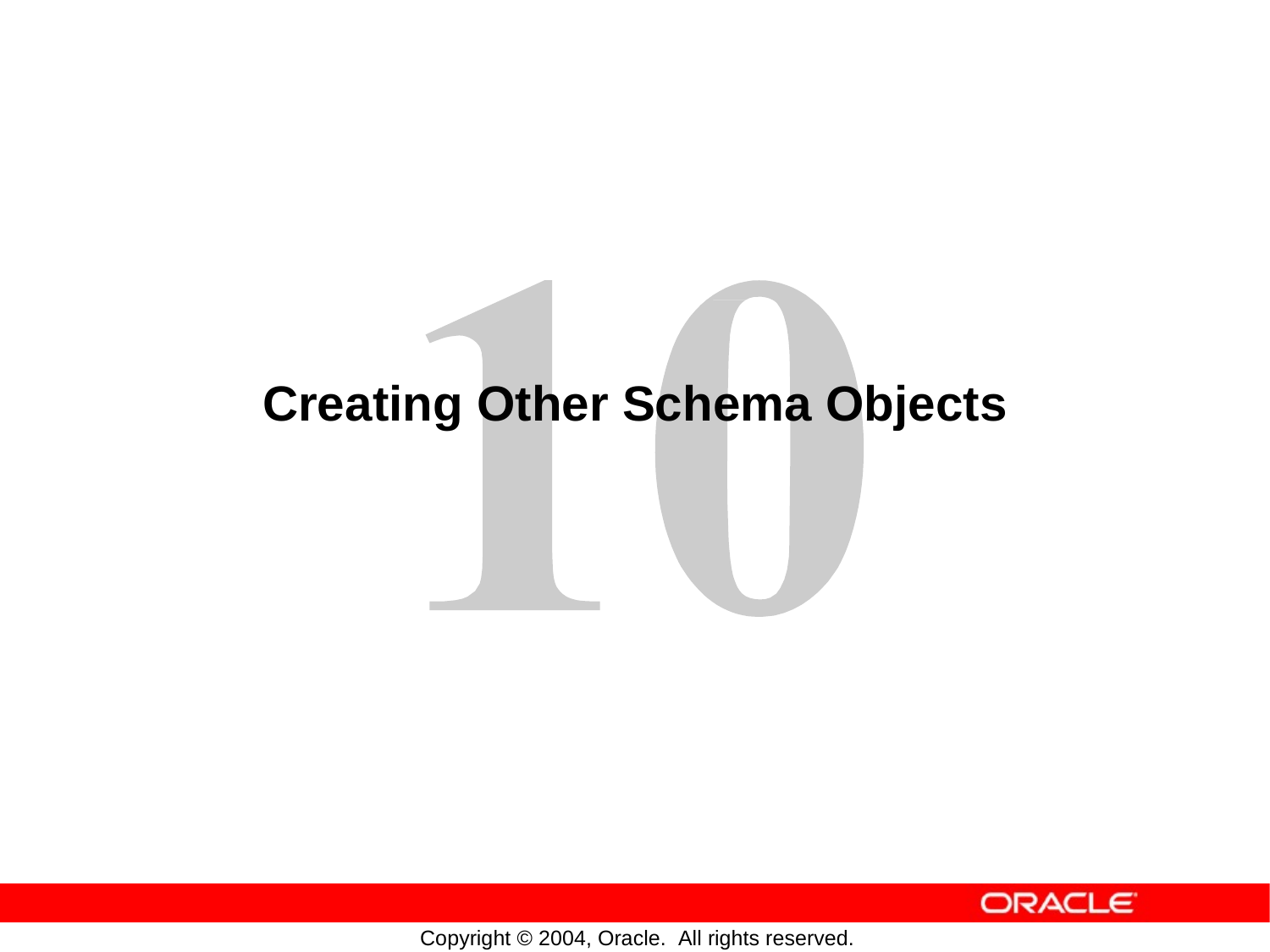

Creating
Other
Schema
Objects

Copyright © 2004, Oracle.  All rights reserved.